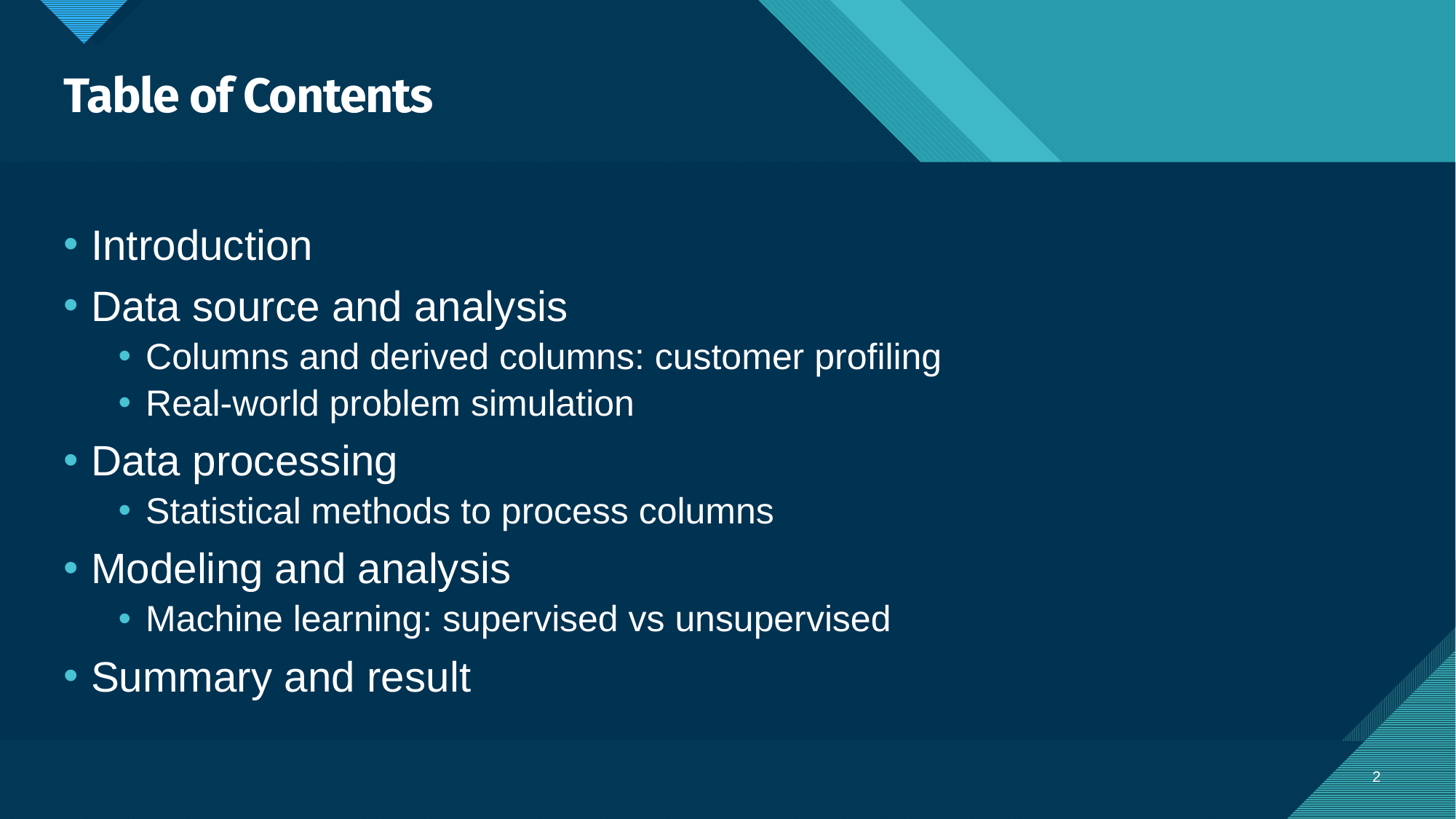

# Table of Contents
Introduction
Data source and analysis
Columns and derived columns: customer profiling
Real-world problem simulation
Data processing
Statistical methods to process columns
Modeling and analysis
Machine learning: supervised vs unsupervised
Summary and result

2